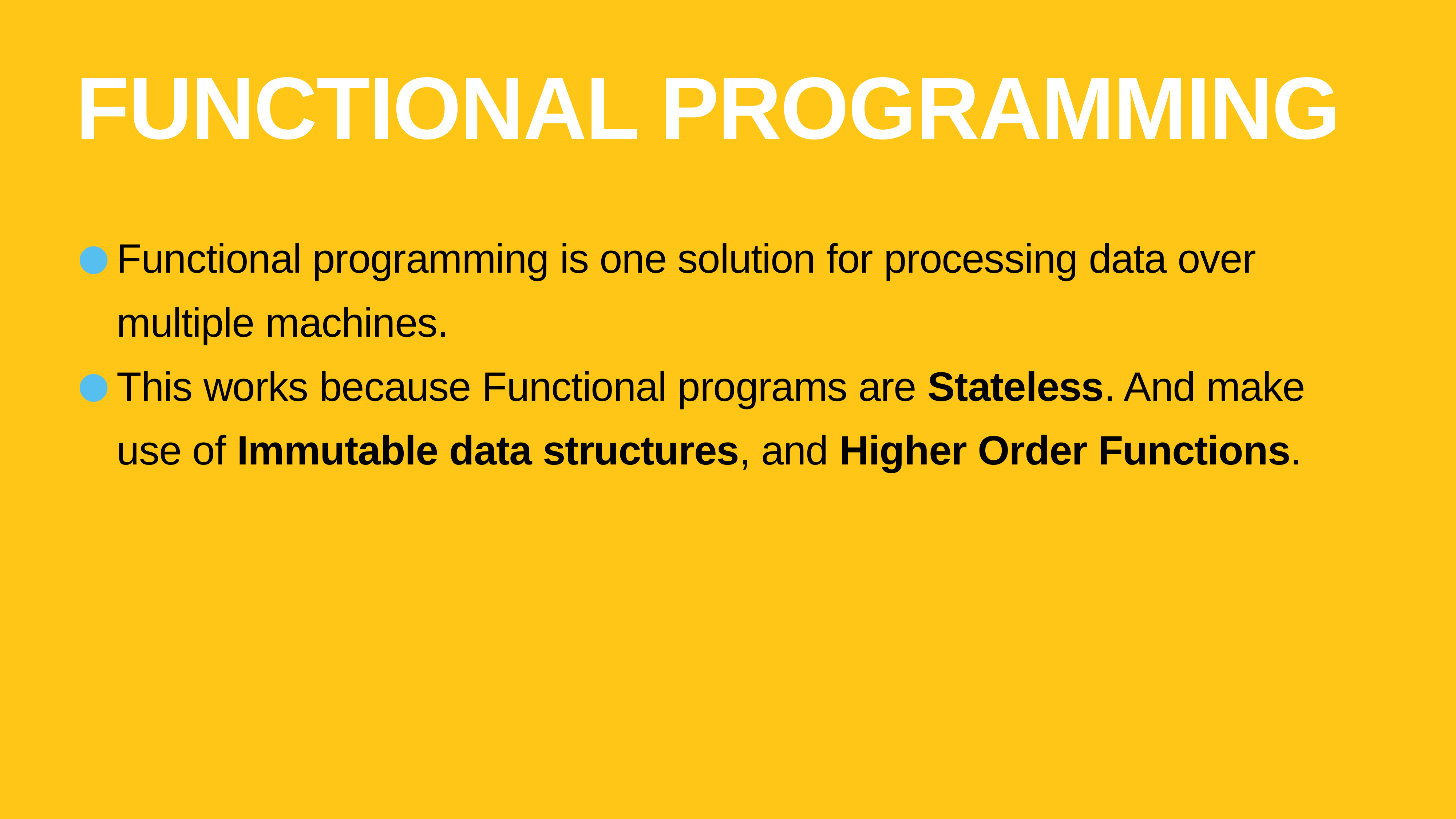

# Functional programming
Functional programming is one solution for processing data over multiple machines.
This works because Functional programs are Stateless. And make use of Immutable data structures, and Higher Order Functions.